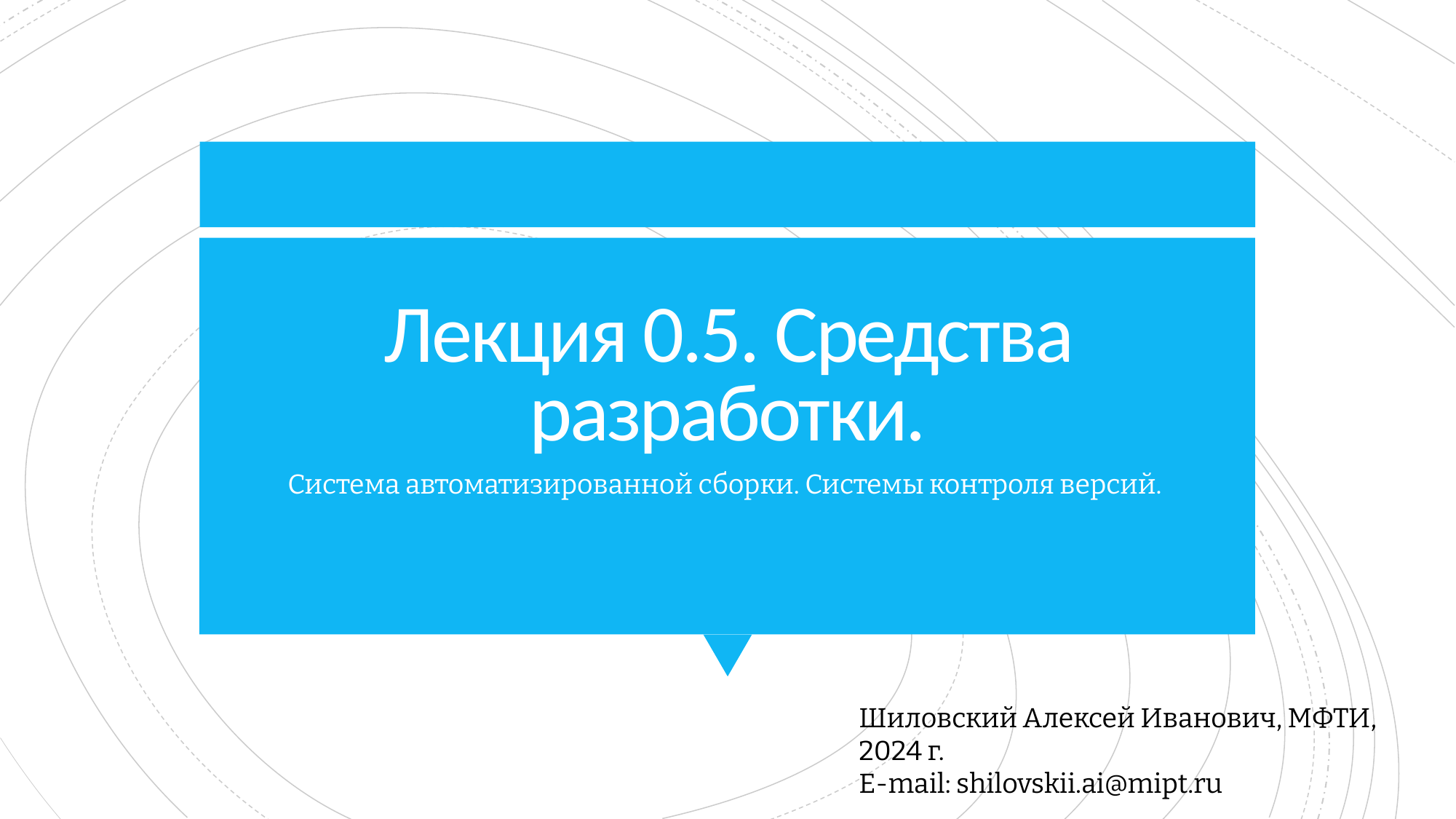

# Лекция 0.5. Средства разработки.
Система автоматизированной сборки. Системы контроля версий.
Шиловский Алексей Иванович, МФТИ, 2024 г.
E-mail: shilovskii.ai@mipt.ru